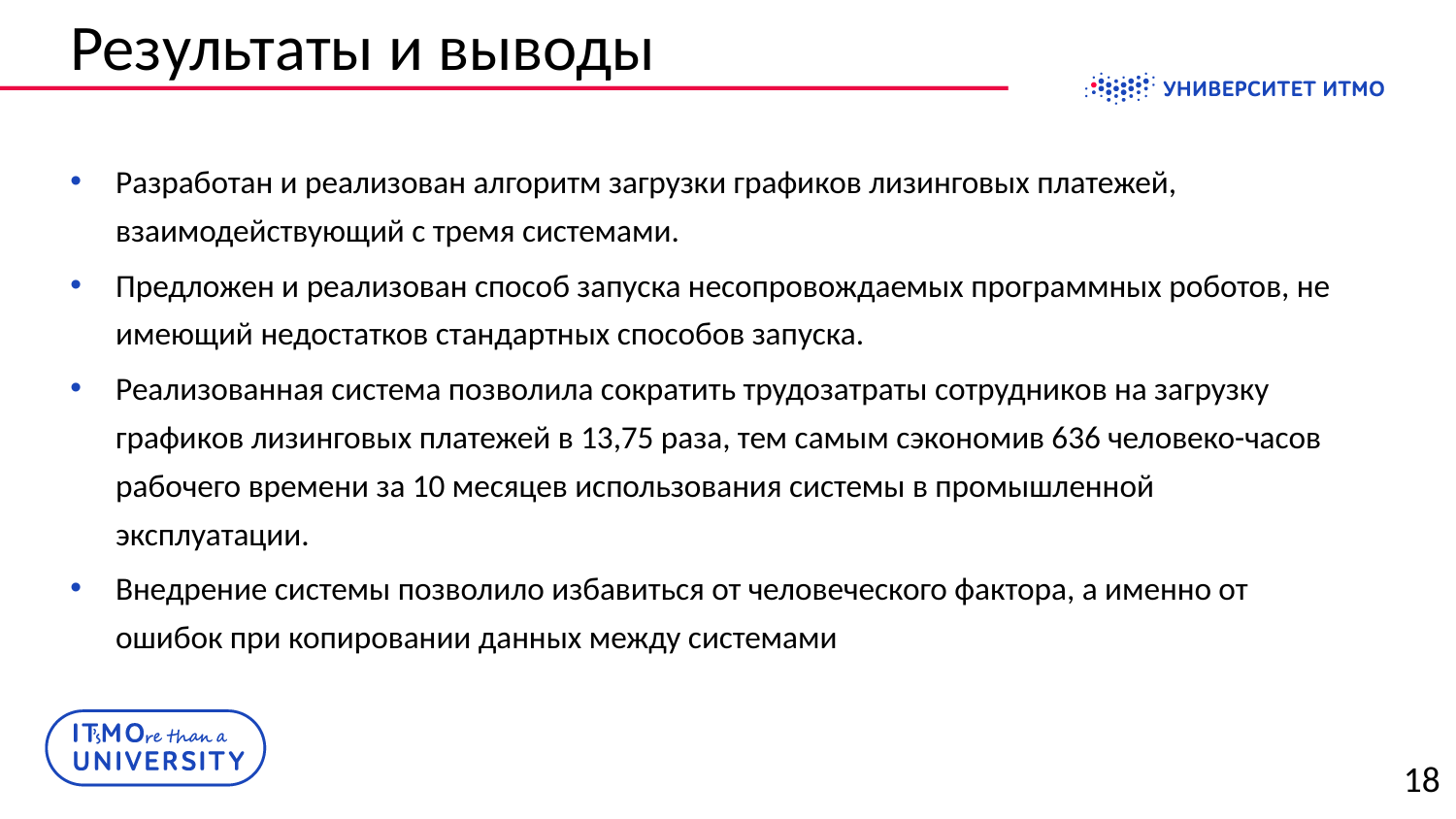

# Результаты и выводы
Разработан и реализован алгоритм загрузки графиков лизинговых платежей, взаимодействующий с тремя системами.
Предложен и реализован способ запуска несопровождаемых программных роботов, не имеющий недостатков стандартных способов запуска.
Реализованная система позволила сократить трудозатраты сотрудников на загрузку графиков лизинговых платежей в 13,75 раза, тем самым сэкономив 636 человеко-часов рабочего времени за 10 месяцев использования системы в промышленной эксплуатации.
Внедрение системы позволило избавиться от человеческого фактора, а именно от ошибок при копировании данных между системами
18